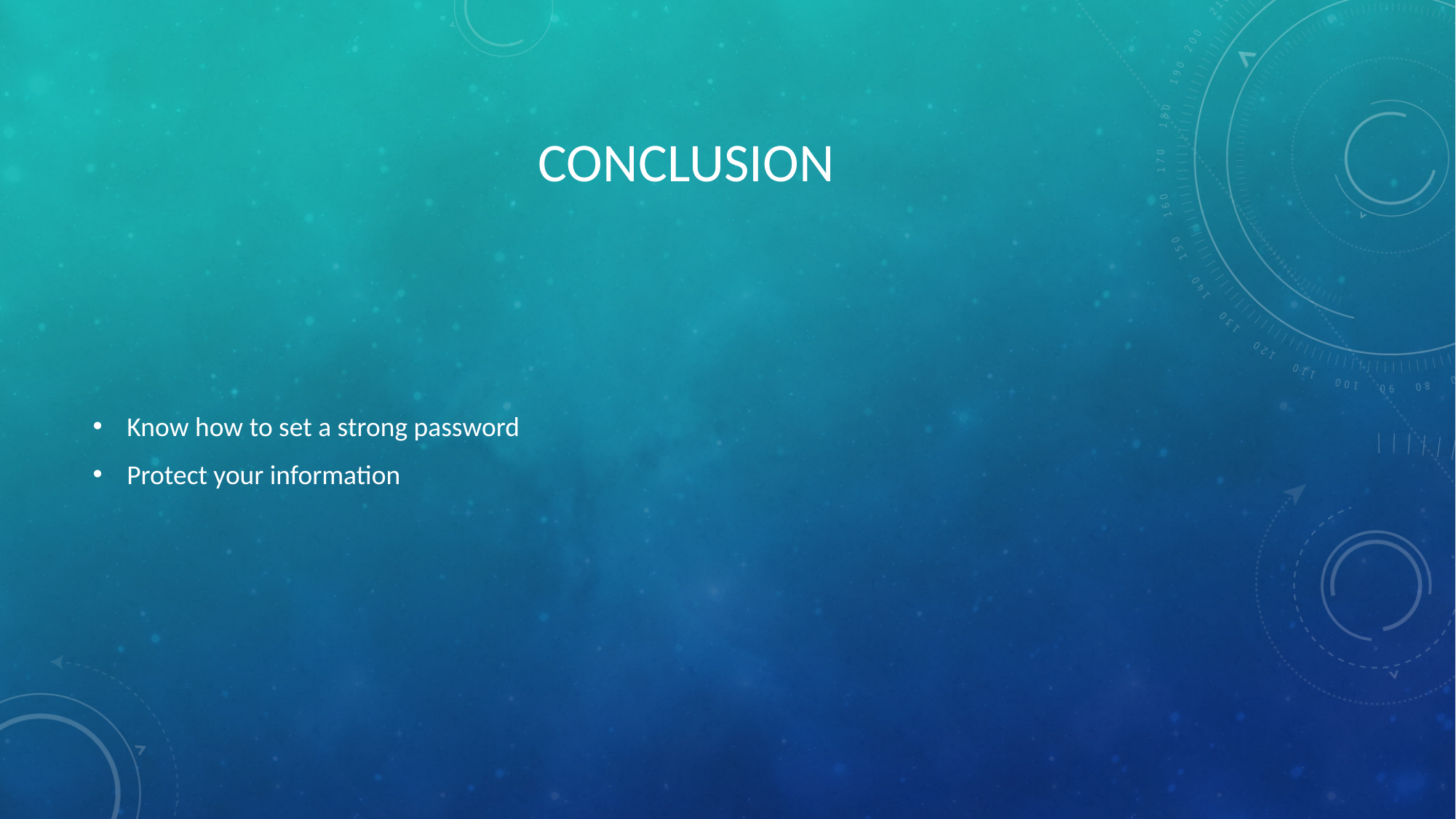

# Conclusion
Know how to set a strong password
Protect your information